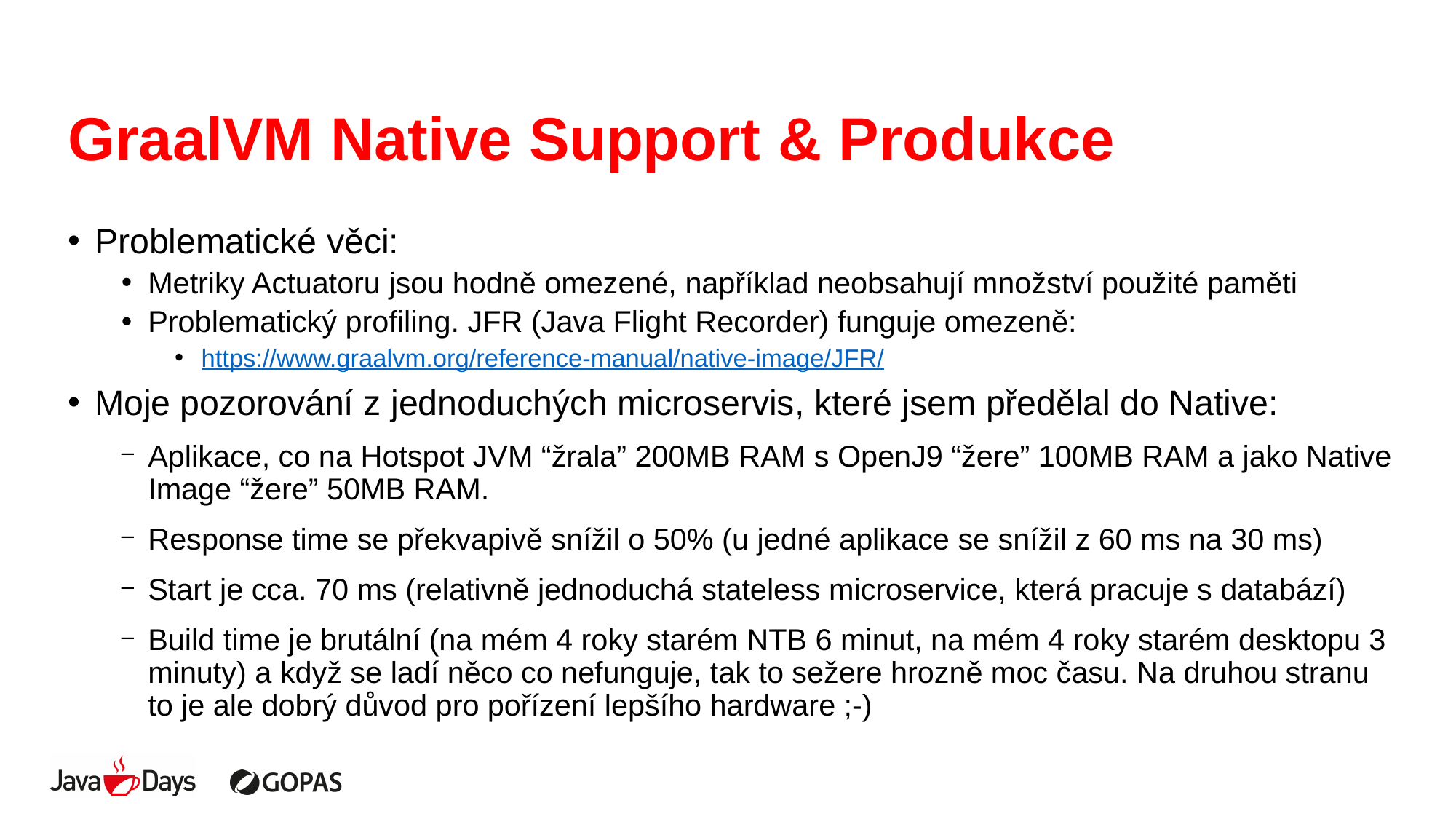

# GraalVM Native Support & Produkce
Problematické věci:
Metriky Actuatoru jsou hodně omezené, například neobsahují množství použité paměti
Problematický profiling. JFR (Java Flight Recorder) funguje omezeně:
https://www.graalvm.org/reference-manual/native-image/JFR/
Moje pozorování z jednoduchých microservis, které jsem předělal do Native:
Aplikace, co na Hotspot JVM “žrala” 200MB RAM s OpenJ9 “žere” 100MB RAM a jako Native Image “žere” 50MB RAM.
Response time se překvapivě snížil o 50% (u jedné aplikace se snížil z 60 ms na 30 ms)
Start je cca. 70 ms (relativně jednoduchá stateless microservice, která pracuje s databází)
Build time je brutální (na mém 4 roky starém NTB 6 minut, na mém 4 roky starém desktopu 3 minuty) a když se ladí něco co nefunguje, tak to sežere hrozně moc času. Na druhou stranu to je ale dobrý důvod pro pořízení lepšího hardware ;-)